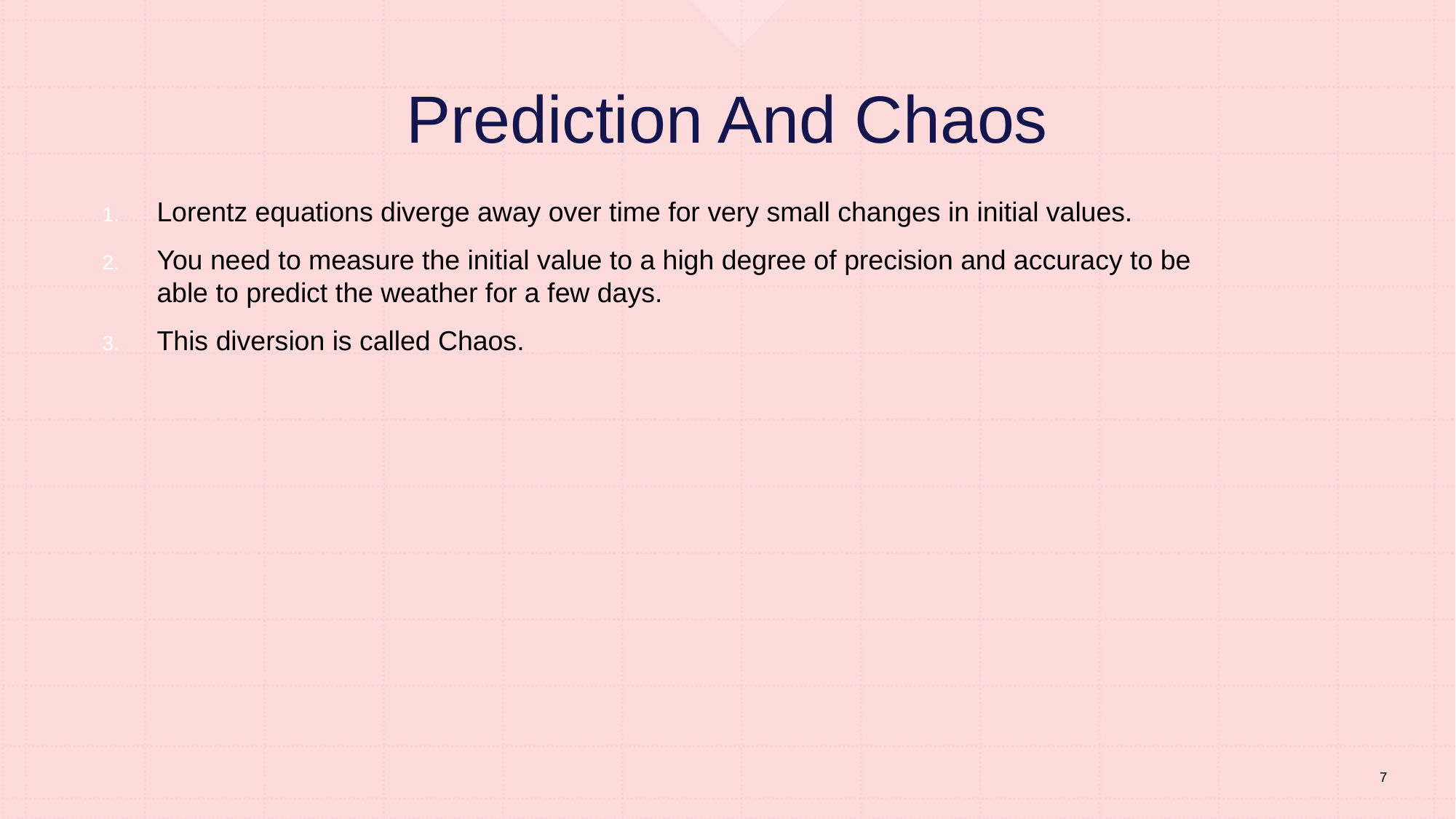

# Prediction And Chaos
Lorentz equations diverge away over time for very small changes in initial values.
You need to measure the initial value to a high degree of precision and accuracy to be able to predict the weather for a few days.
This diversion is called Chaos.

7